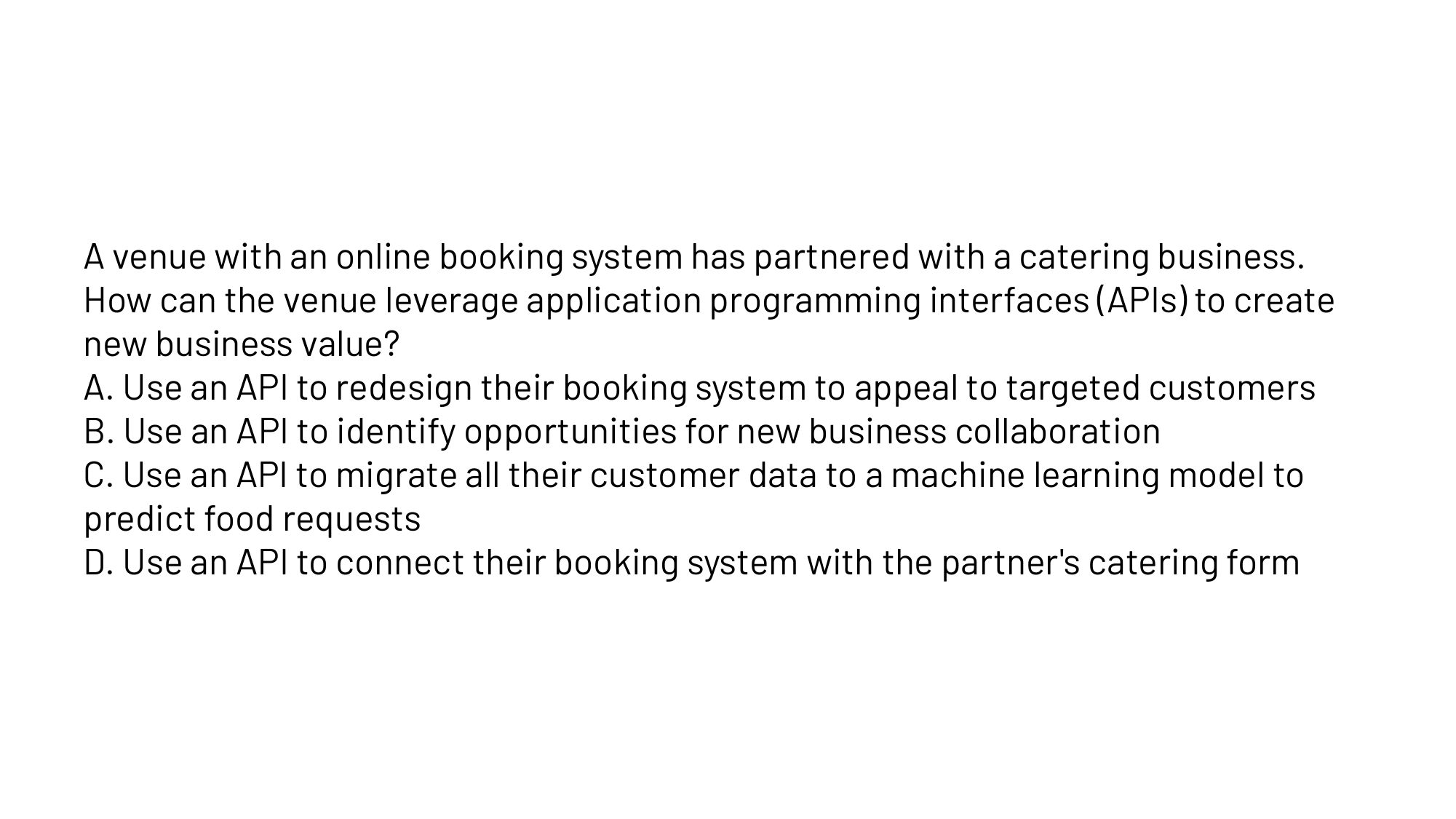

A venue with an online booking system has partnered with a catering business.
How can the venue leverage application programming interfaces (APIs) to create new business value?
A. Use an API to redesign their booking system to appeal to targeted customers
B. Use an API to identify opportunities for new business collaboration
C. Use an API to migrate all their customer data to a machine learning model to predict food requests
D. Use an API to connect their booking system with the partner's catering form